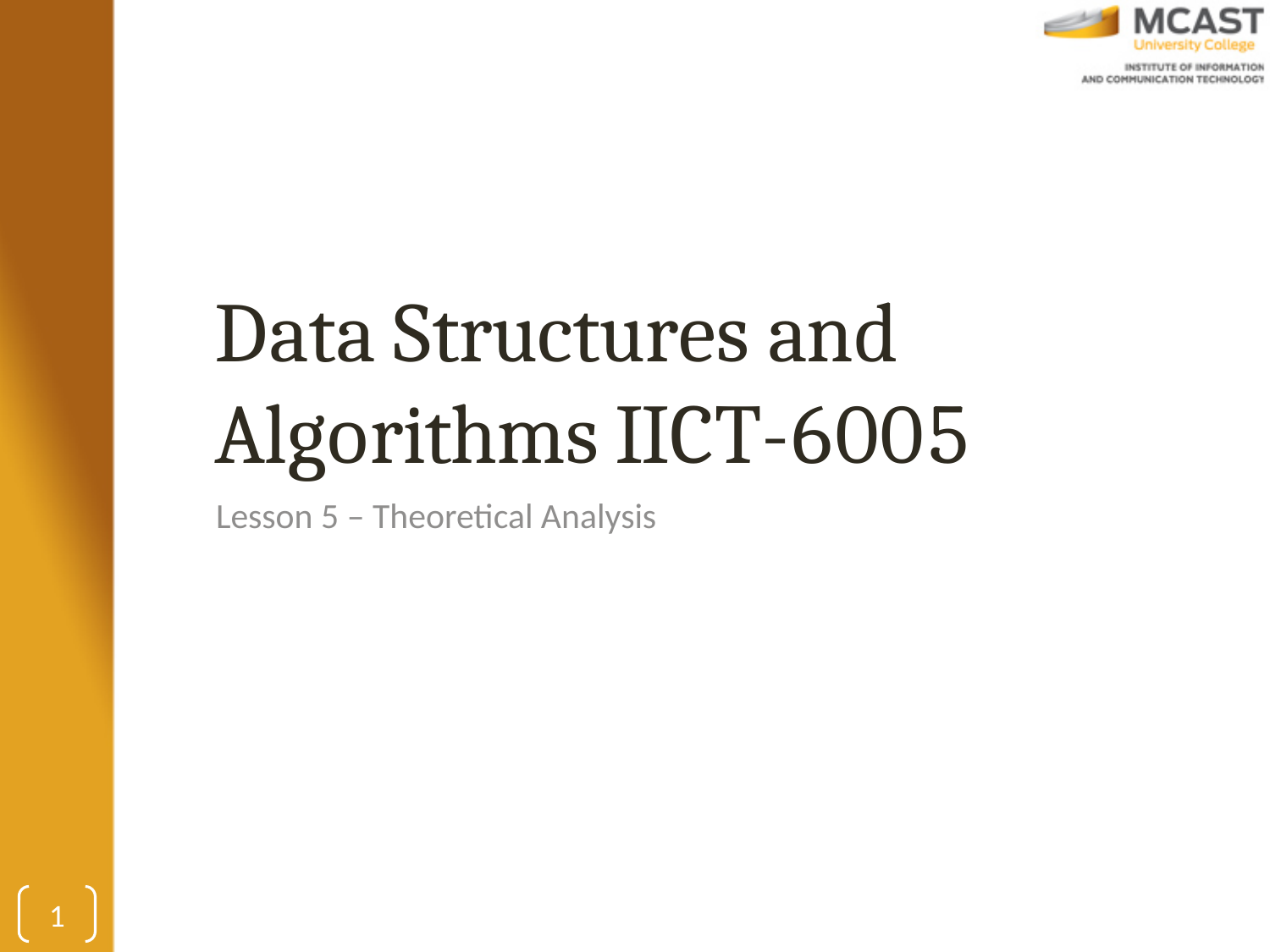

# Data Structures and Algorithms IICT-6005
Lesson 5 – Theoretical Analysis
1